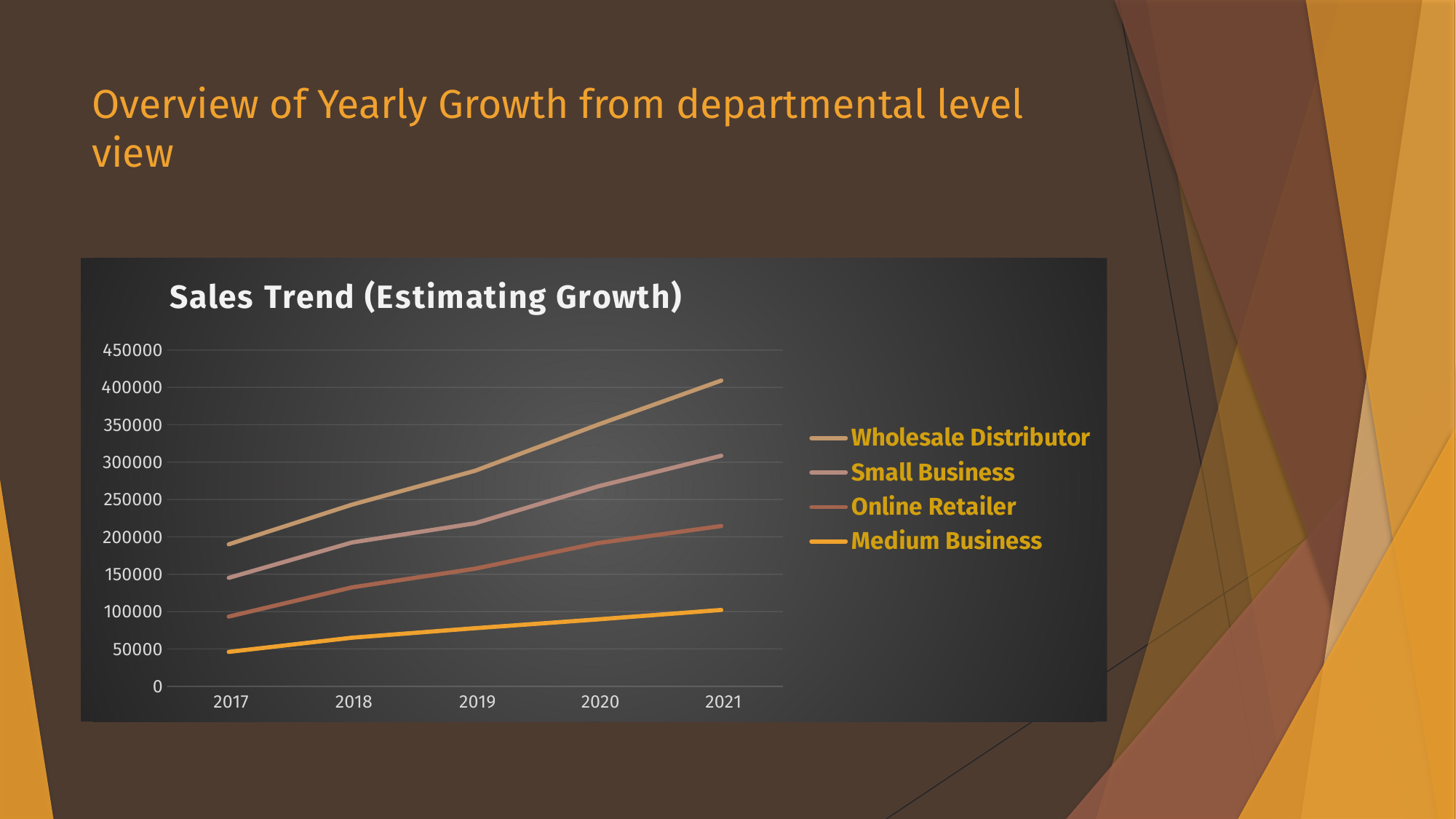

# Overview of Yearly Growth from departmental level view

### Chart:  Sales Trend (Estimating Growth)

| Category | Medium Business | Online Retailer | Small Business | Wholesale Distributor |
|---|---|---|---|---|
|  2017 | 46025.0 | 47259.0 | 51804.0 | 44888.0 |
|  2018 | 65032.0 | 67275.0 | 60121.0 | 50567.0 |
|  2019 | 77731.0 | 79646.0 | 60760.0 | 70312.0 |
|  2020 | 89595.0 | 102065.0 | 75991.0 | 82583.0 |
|  2021 | 102185.0 | 112270.0 | 94147.0 | 100592.0 |